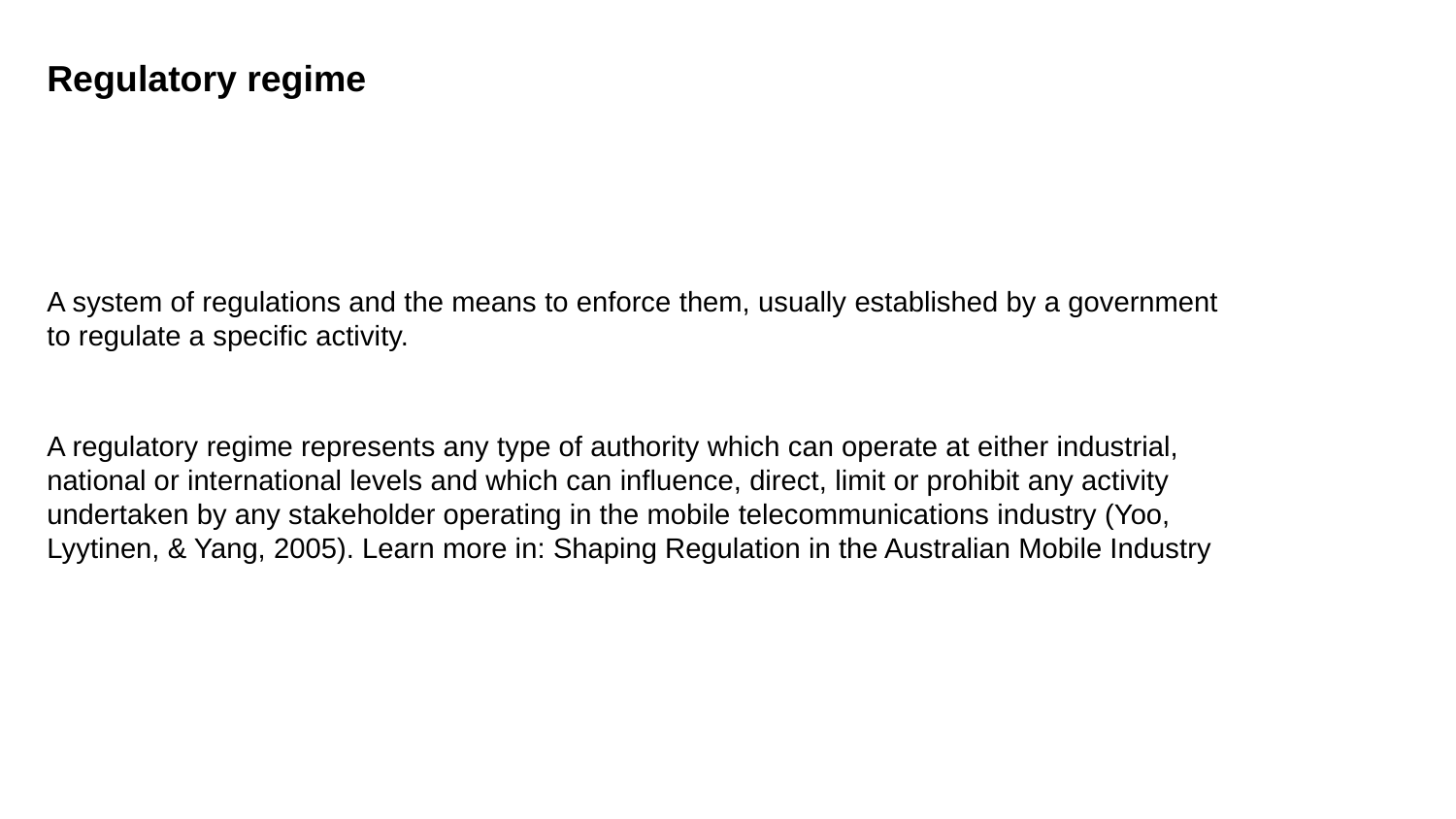

Regulatory regime
A system of regulations and the means to enforce them, usually established by a government to regulate a specific activity.
A regulatory regime represents any type of authority which can operate at either industrial, national or international levels and which can influence, direct, limit or prohibit any activity undertaken by any stakeholder operating in the mobile telecommunications industry (Yoo, Lyytinen, & Yang, 2005). Learn more in: Shaping Regulation in the Australian Mobile Industry